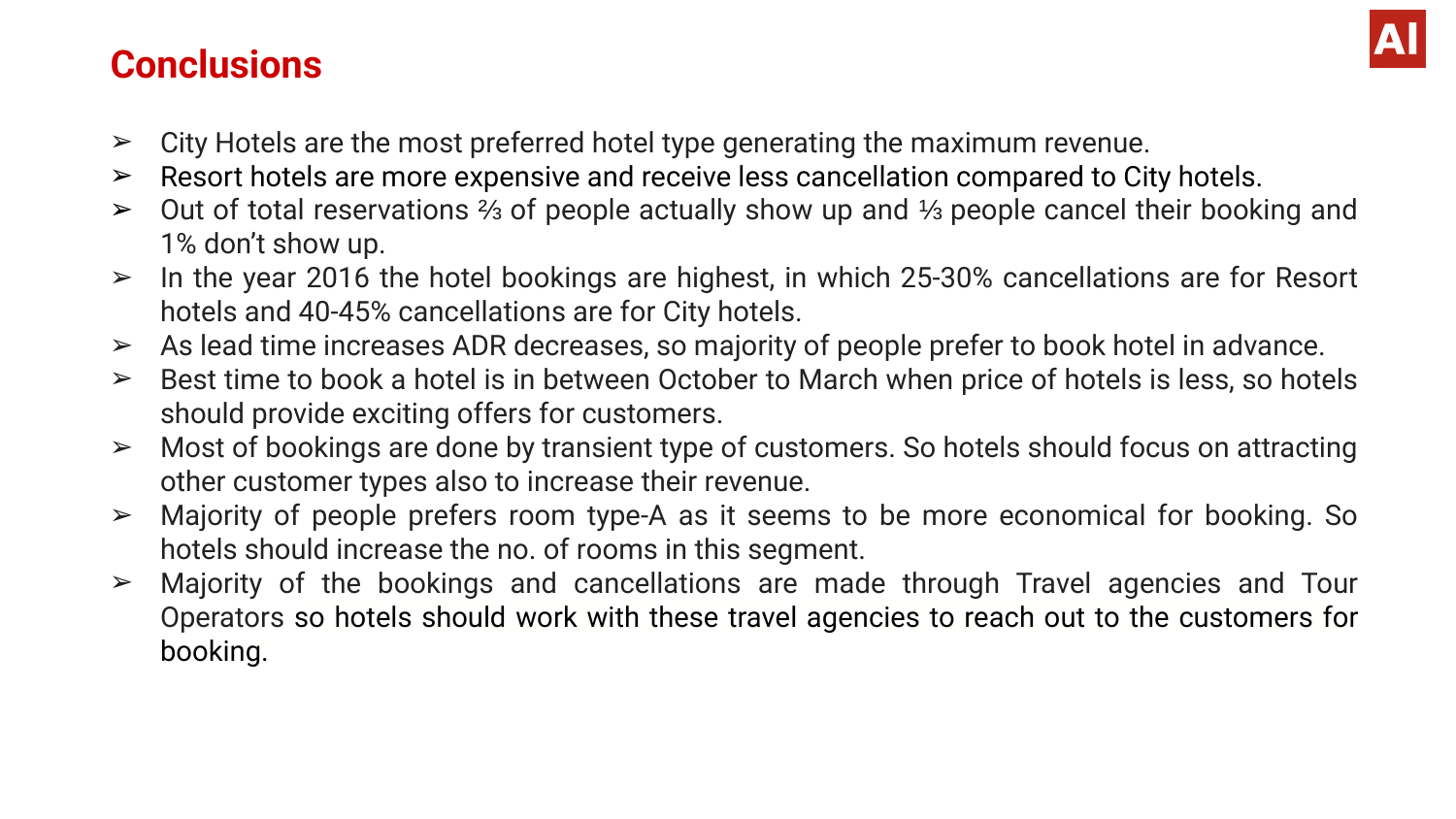

Conclusions
City Hotels are the most preferred hotel type generating the maximum revenue.
Resort hotels are more expensive and receive less cancellation compared to City hotels.
Out of total reservations ⅔ of people actually show up and ⅓ people cancel their booking and 1% don’t show up.
In the year 2016 the hotel bookings are highest, in which 25-30% cancellations are for Resort hotels and 40-45% cancellations are for City hotels.
As lead time increases ADR decreases, so majority of people prefer to book hotel in advance.
Best time to book a hotel is in between October to March when price of hotels is less, so hotels should provide exciting offers for customers.
Most of bookings are done by transient type of customers. So hotels should focus on attracting other customer types also to increase their revenue.
Majority of people prefers room type-A as it seems to be more economical for booking. So hotels should increase the no. of rooms in this segment.
Majority of the bookings and cancellations are made through Travel agencies and Tour Operators so hotels should work with these travel agencies to reach out to the customers for booking.